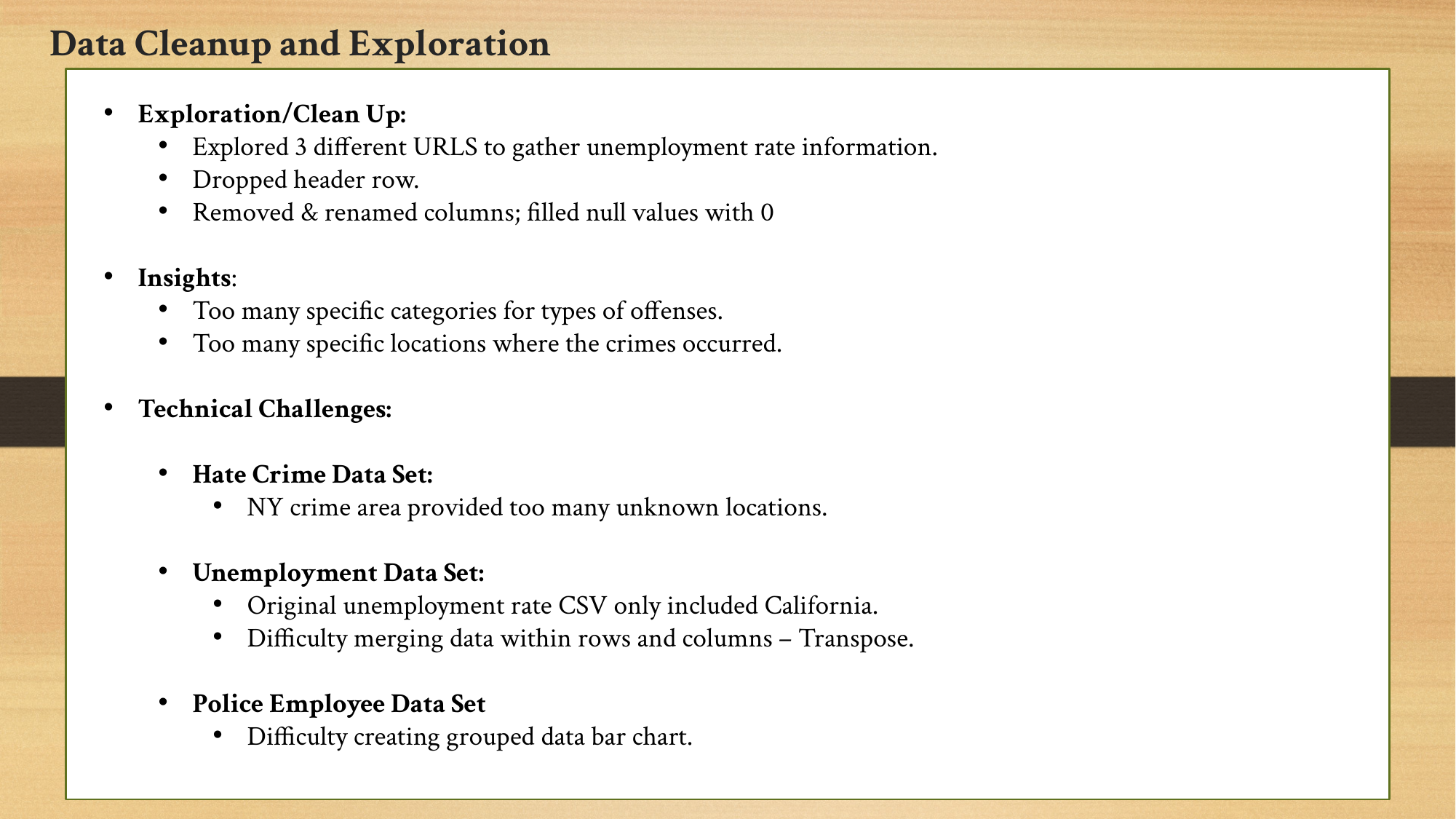

Data Cleanup and Exploration
Motiva
Exploration/Clean Up:
Explored 3 different URLS to gather unemployment rate information.
Dropped header row.
Removed & renamed columns; filled null values with 0
Insights:
Too many specific categories for types of offenses.
Too many specific locations where the crimes occurred.
Technical Challenges:

Hate Crime Data Set:
NY crime area provided too many unknown locations.
Unemployment Data Set:
Original unemployment rate CSV only included California.
Difficulty merging data within rows and columns – Transpose.
Police Employee Data Set
Difficulty creating grouped data bar chart.